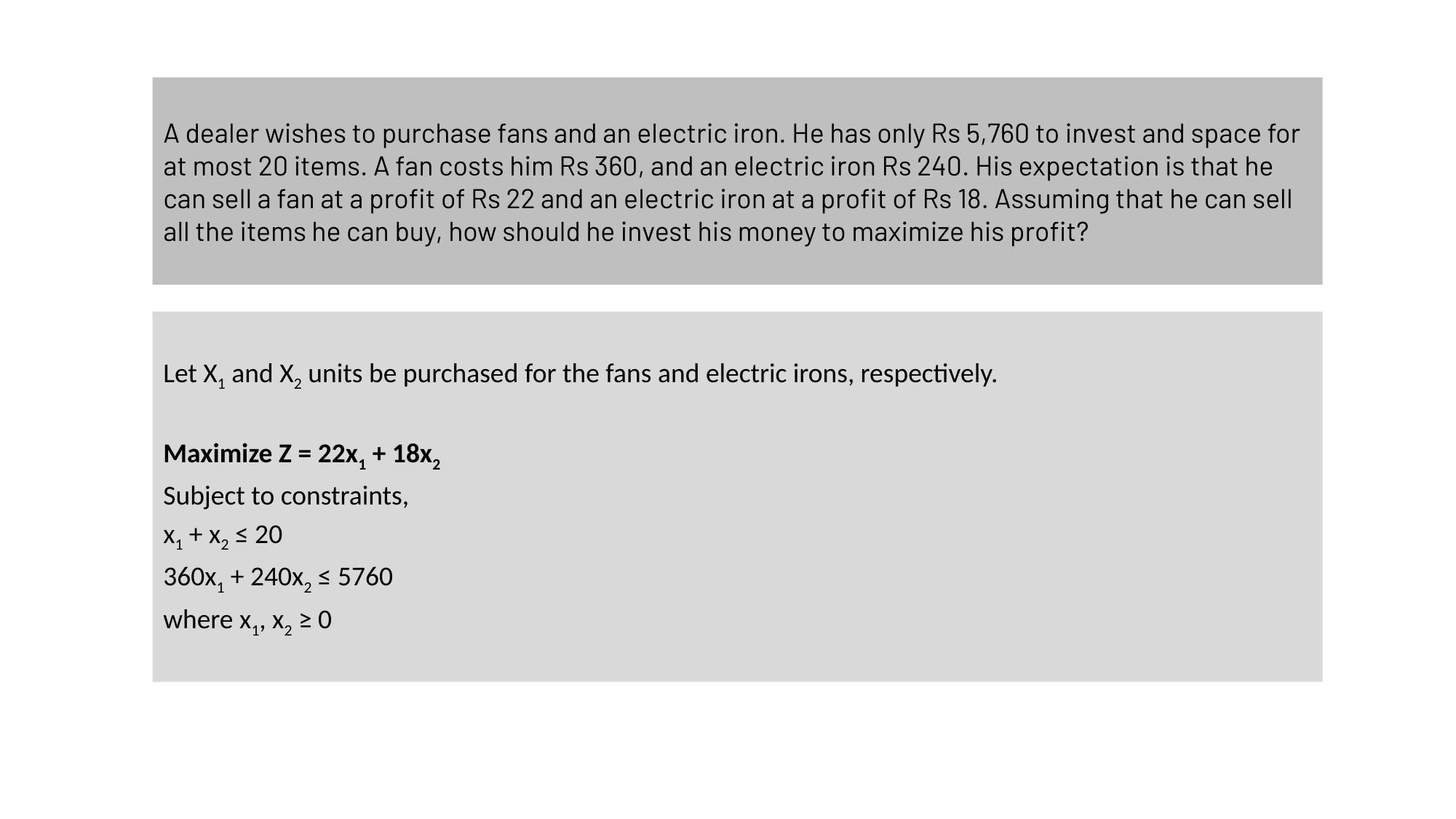

A dealer wishes to purchase fans and an electric iron. He has only Rs 5,760 to invest and space for at most 20 items. A fan costs him Rs 360, and an electric iron Rs 240. His expectation is that he can sell a fan at a profit of Rs 22 and an electric iron at a profit of Rs 18. Assuming that he can sell all the items he can buy, how should he invest his money to maximize his profit?

Let X1 and X2 units be purchased for the fans and electric irons, respectively.

Maximize Z = 22x1 + 18x2
Subject to constraints,
x1 + x2 ≤ 20
360x1 + 240x2 ≤ 5760
where x1, x2 ≥ 0